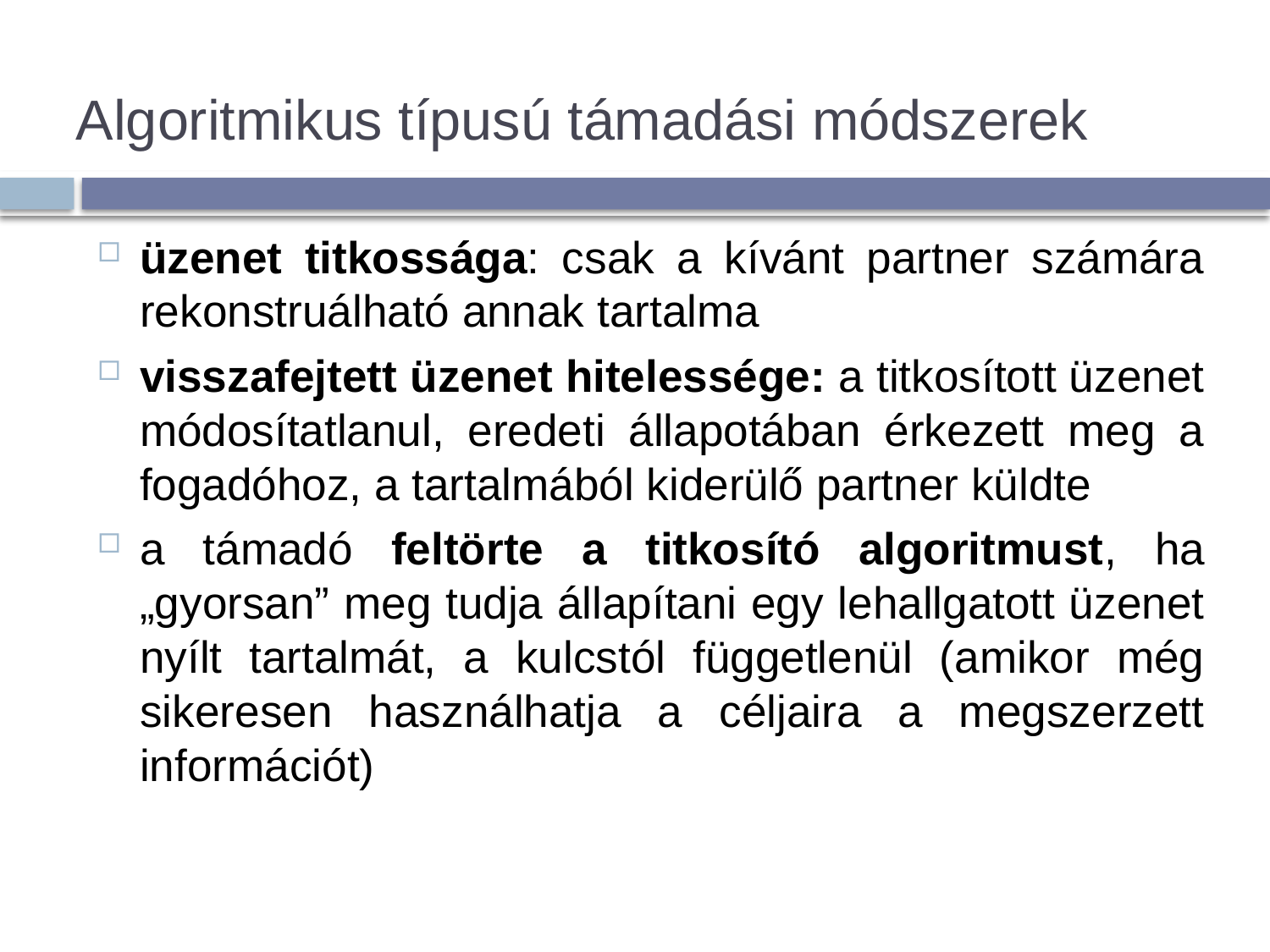

# Algoritmikus típusú támadási módszerek
üzenet titkossága: csak a kívánt partner számára rekonstruálható annak tartalma
visszafejtett üzenet hitelessége: a titkosított üzenet módosítatlanul, eredeti állapotában érkezett meg a fogadóhoz, a tartalmából kiderülő partner küldte
a támadó feltörte a titkosító algoritmust, ha „gyorsan” meg tudja állapítani egy lehallgatott üzenet nyílt tartalmát, a kulcstól függetlenül (amikor még sikeresen használhatja a céljaira a megszerzett információt)